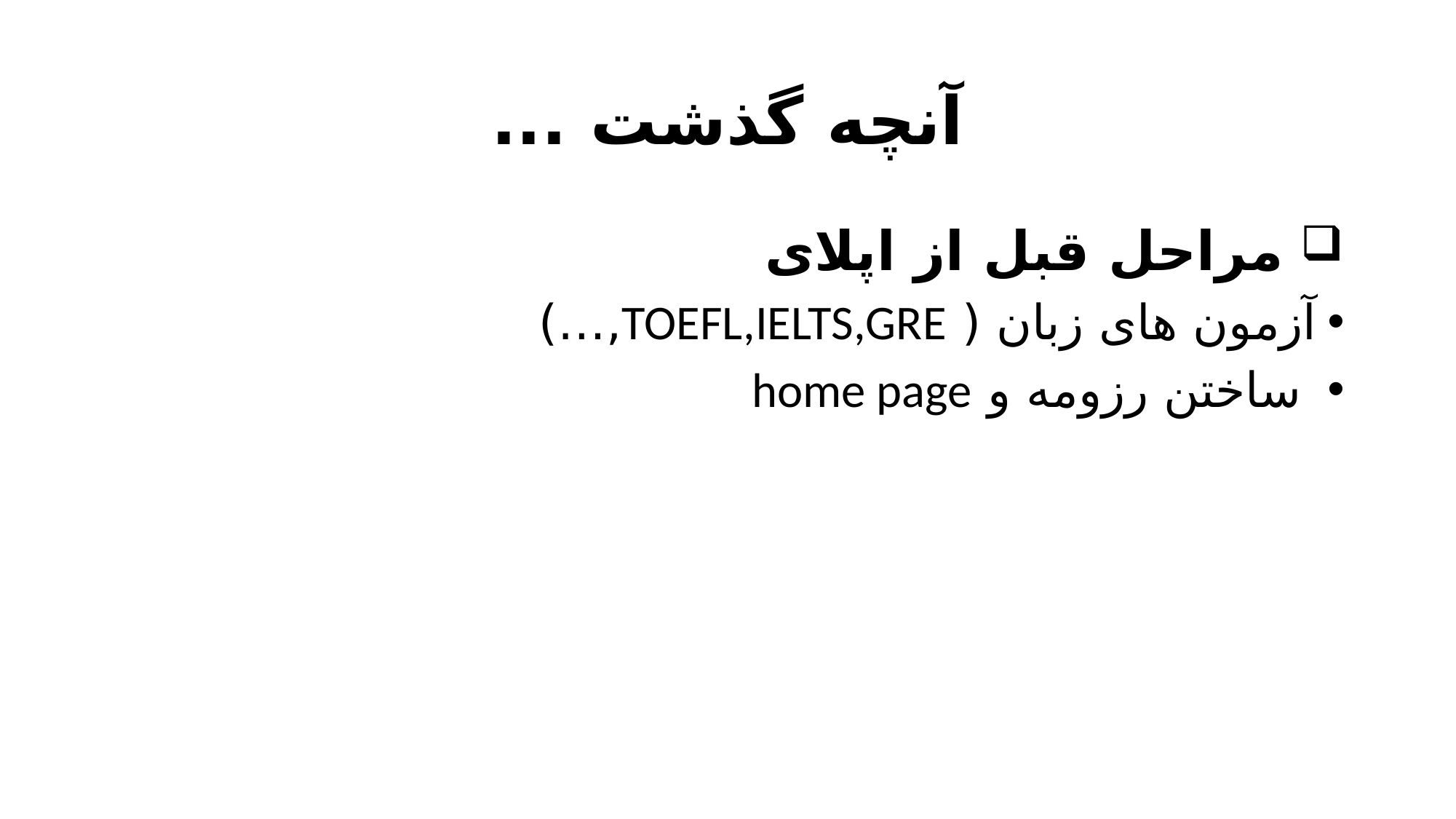

# آنچه گذشت ...
 مراحل قبل از اپلای
آزمون های زبان ( TOEFL,IELTS,GRE,…)
 ساختن رزومه و home page